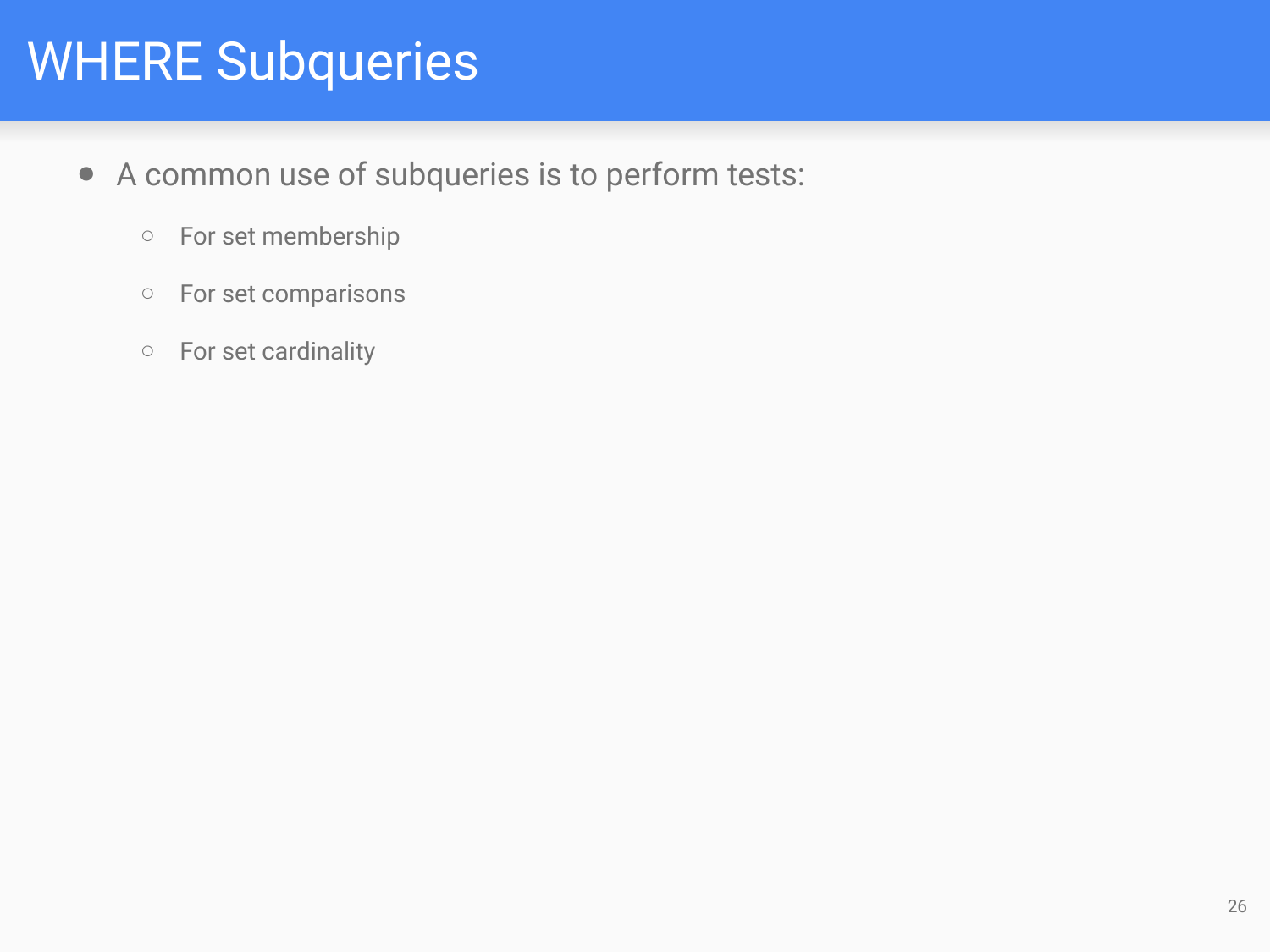

# WHERE Subqueries
A common use of subqueries is to perform tests:
For set membership
For set comparisons
For set cardinality

26